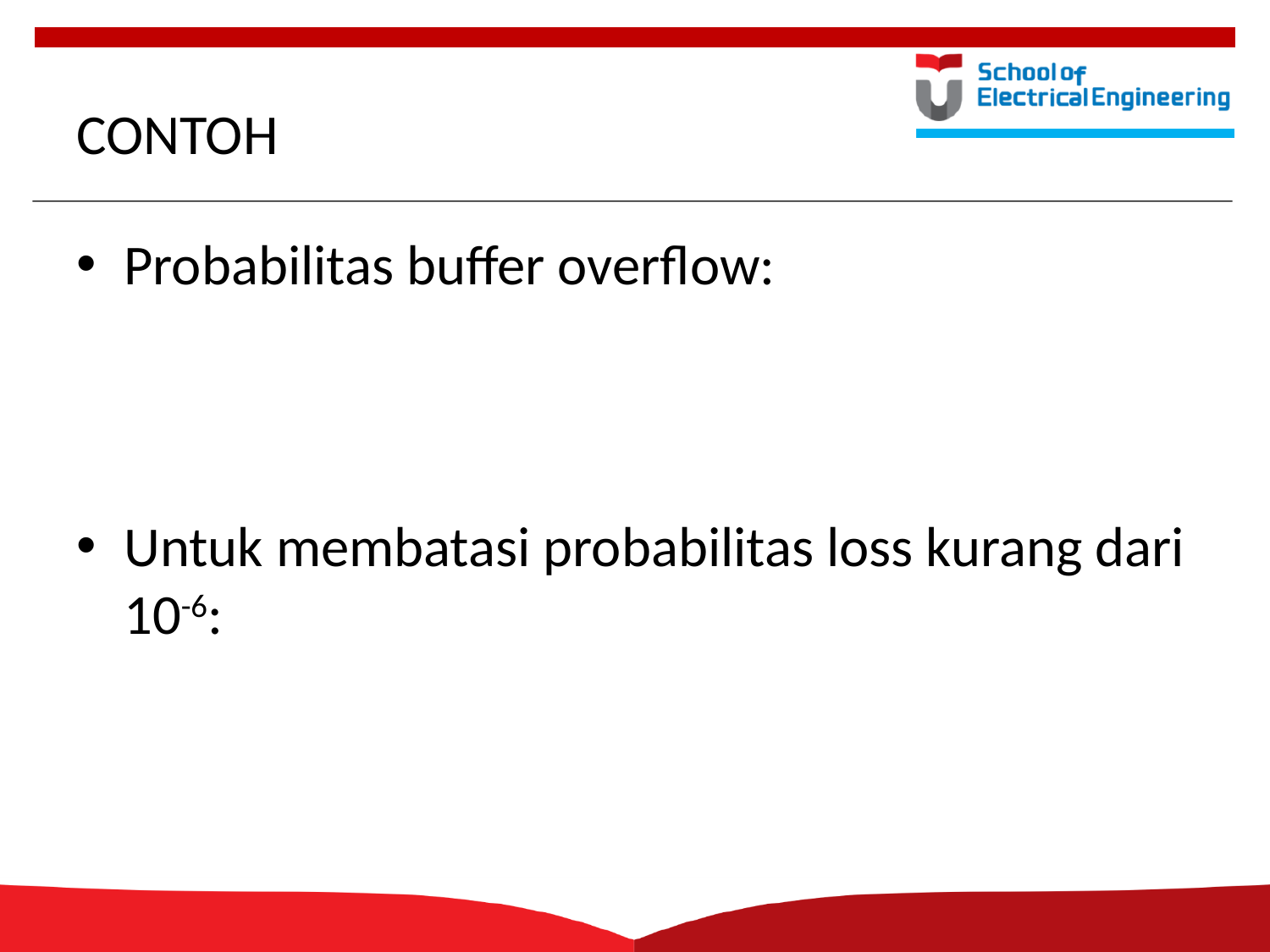

# CONTOH
Probabilitas buffer overflow:
Untuk membatasi probabilitas loss kurang dari 10-6: